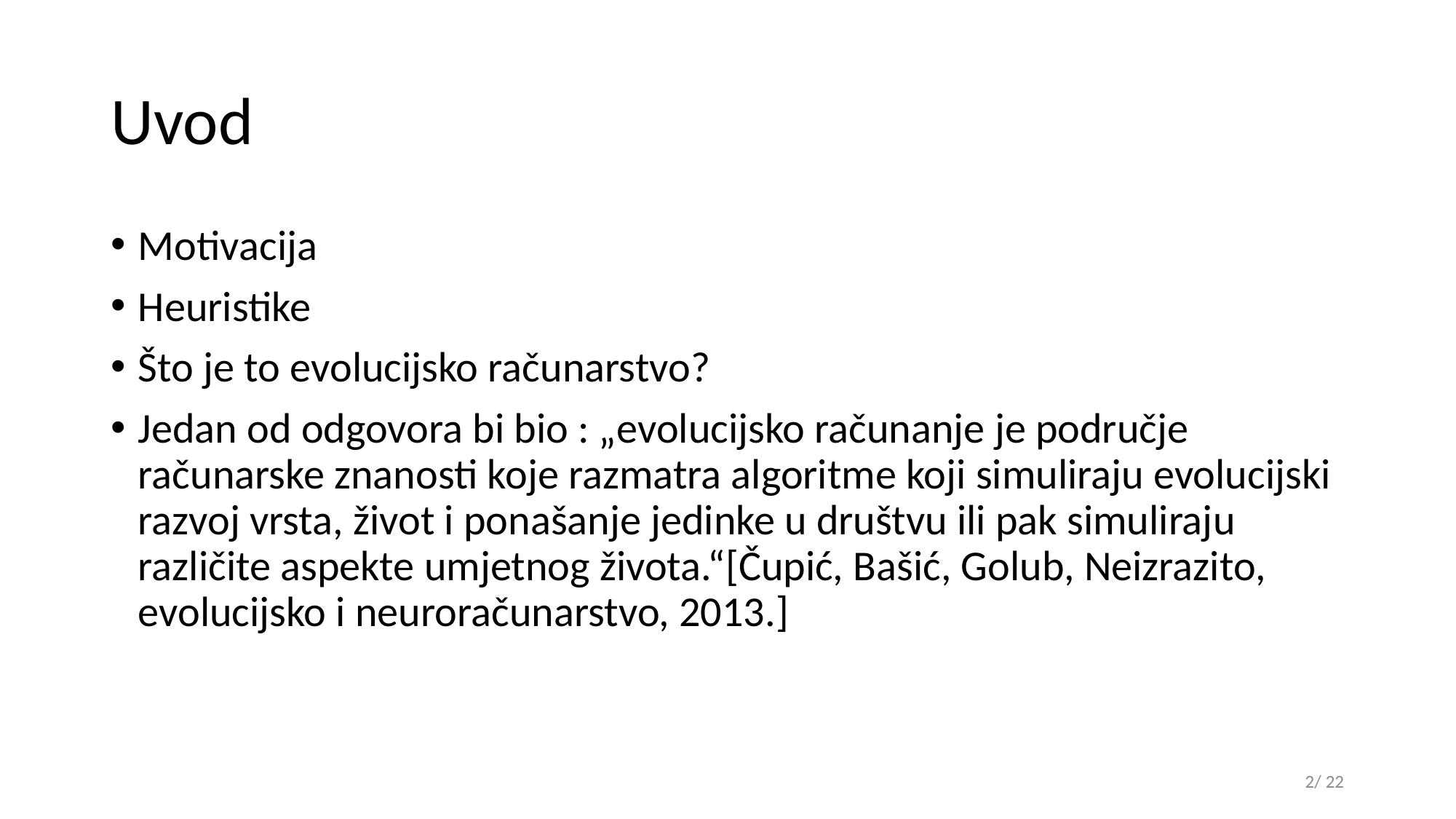

# Uvod
Motivacija
Heuristike
Što je to evolucijsko računarstvo?
Jedan od odgovora bi bio : „evolucijsko računanje je područje računarske znanosti koje razmatra algoritme koji simuliraju evolucijski razvoj vrsta, život i ponašanje jedinke u društvu ili pak simuliraju različite aspekte umjetnog života.“[Čupić, Bašić, Golub, Neizrazito, evolucijsko i neuroračunarstvo, 2013.]
2/ 22